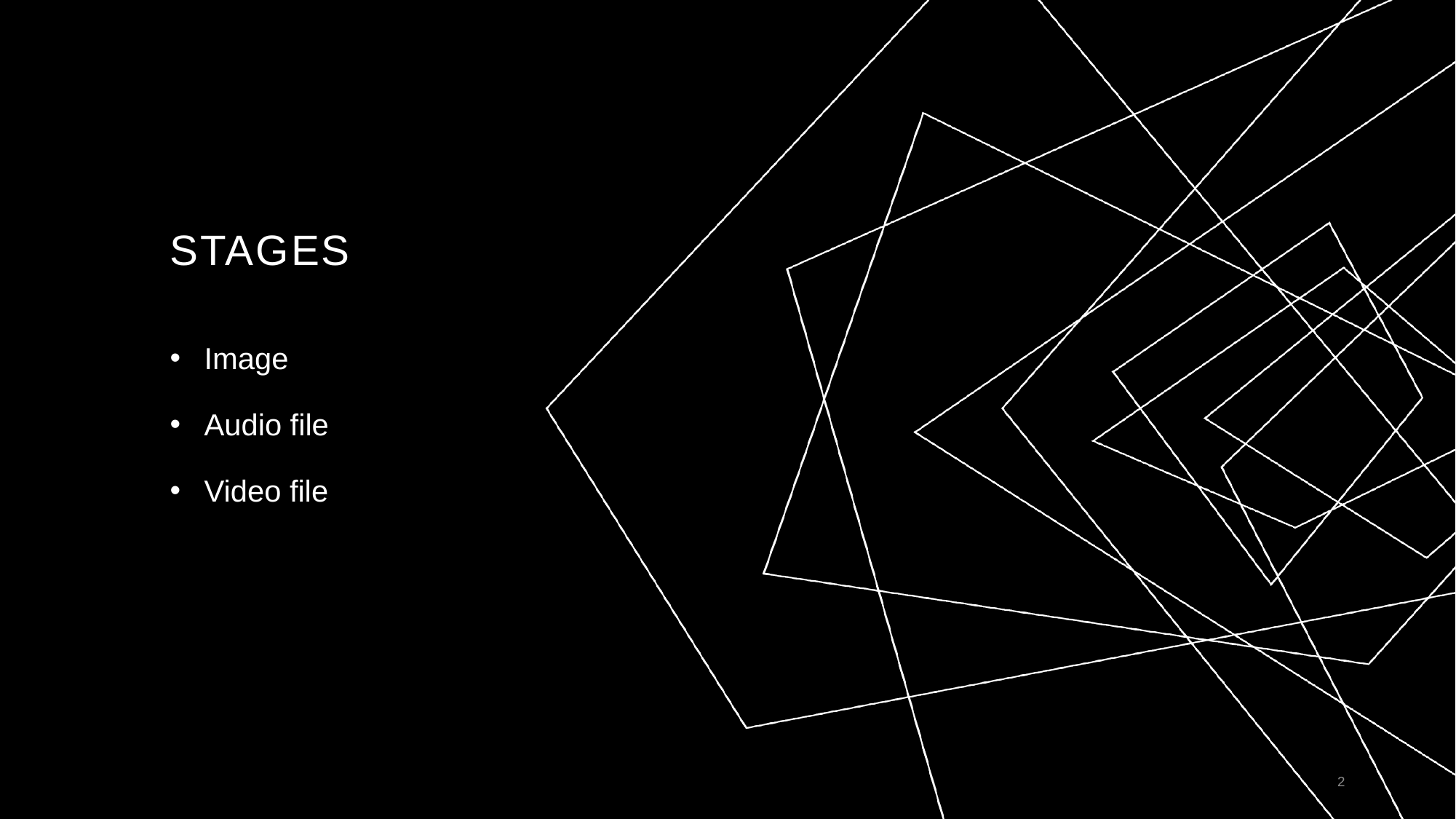

# Stages
Image
Audio file
Video file
2